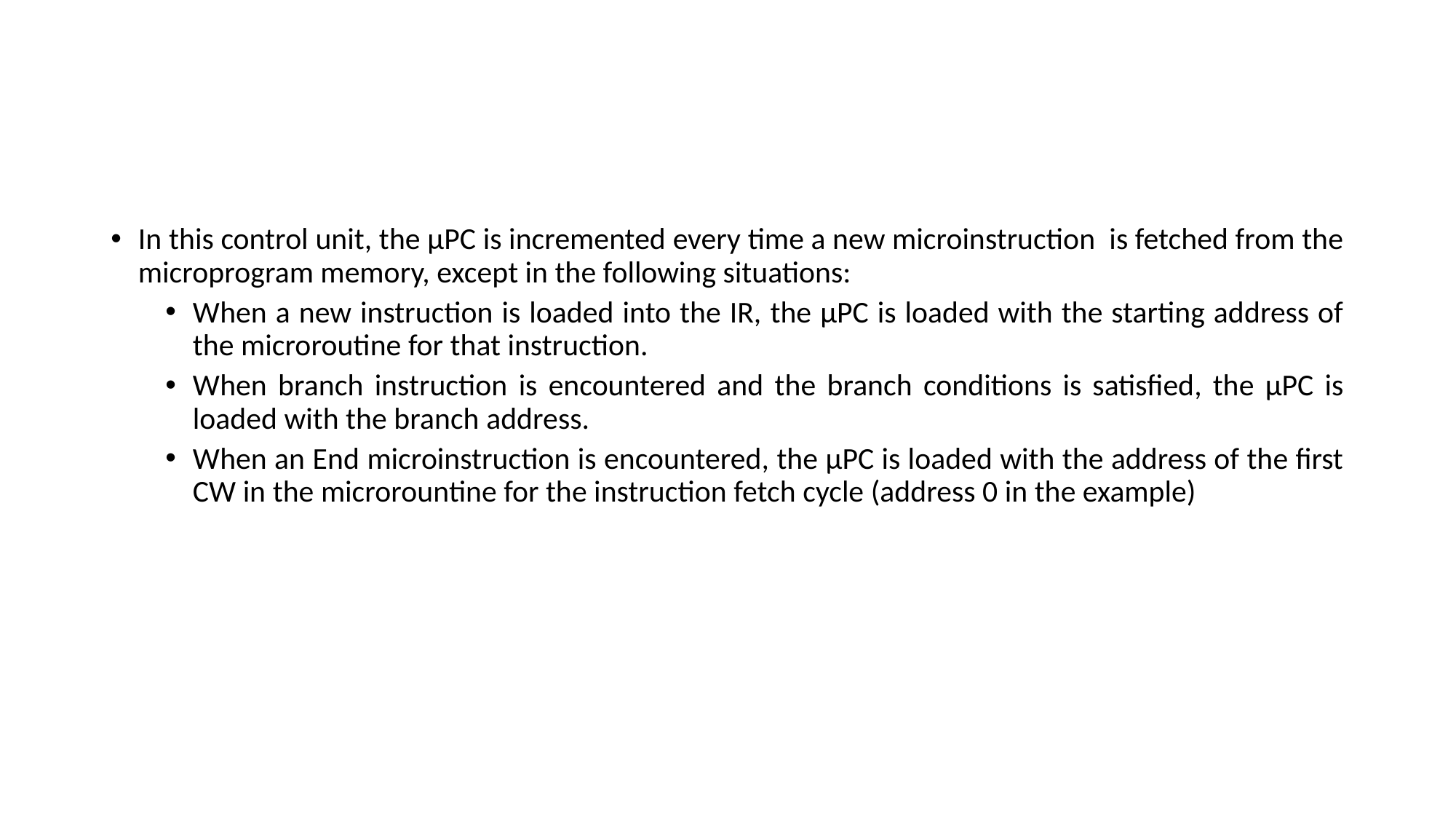

#
In this control unit, the µPC is incremented every time a new microinstruction  is fetched from the microprogram memory, except in the following situations:
When a new instruction is loaded into the IR, the µPC is loaded with the starting address of the microroutine for that instruction.
When branch instruction is encountered and the branch conditions is satisfied, the µPC is loaded with the branch address.
When an End microinstruction is encountered, the µPC is loaded with the address of the first CW in the microrountine for the instruction fetch cycle (address 0 in the example)